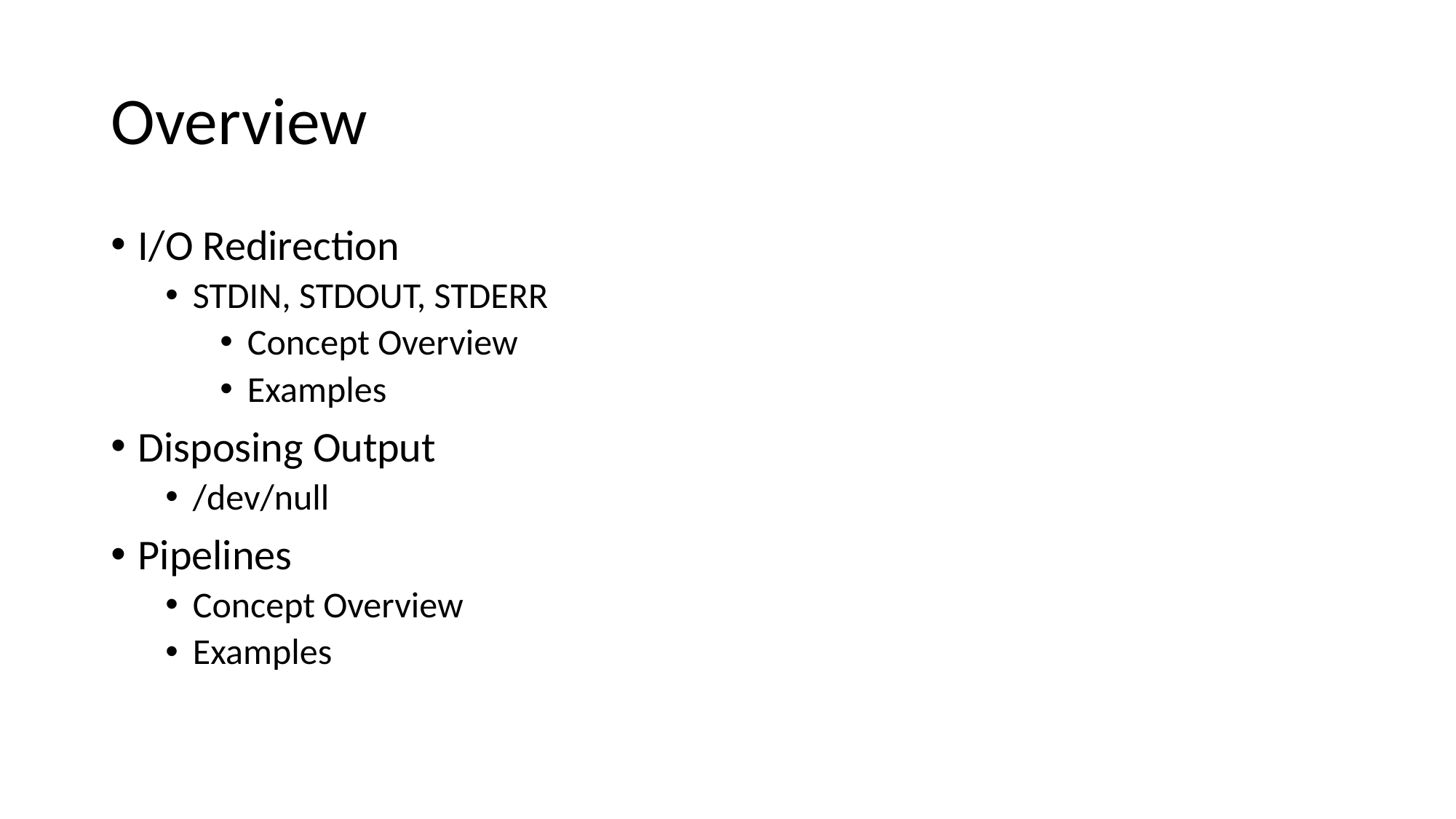

# Overview
I/O Redirection
STDIN, STDOUT, STDERR
Concept Overview
Examples
Disposing Output
/dev/null
Pipelines
Concept Overview
Examples